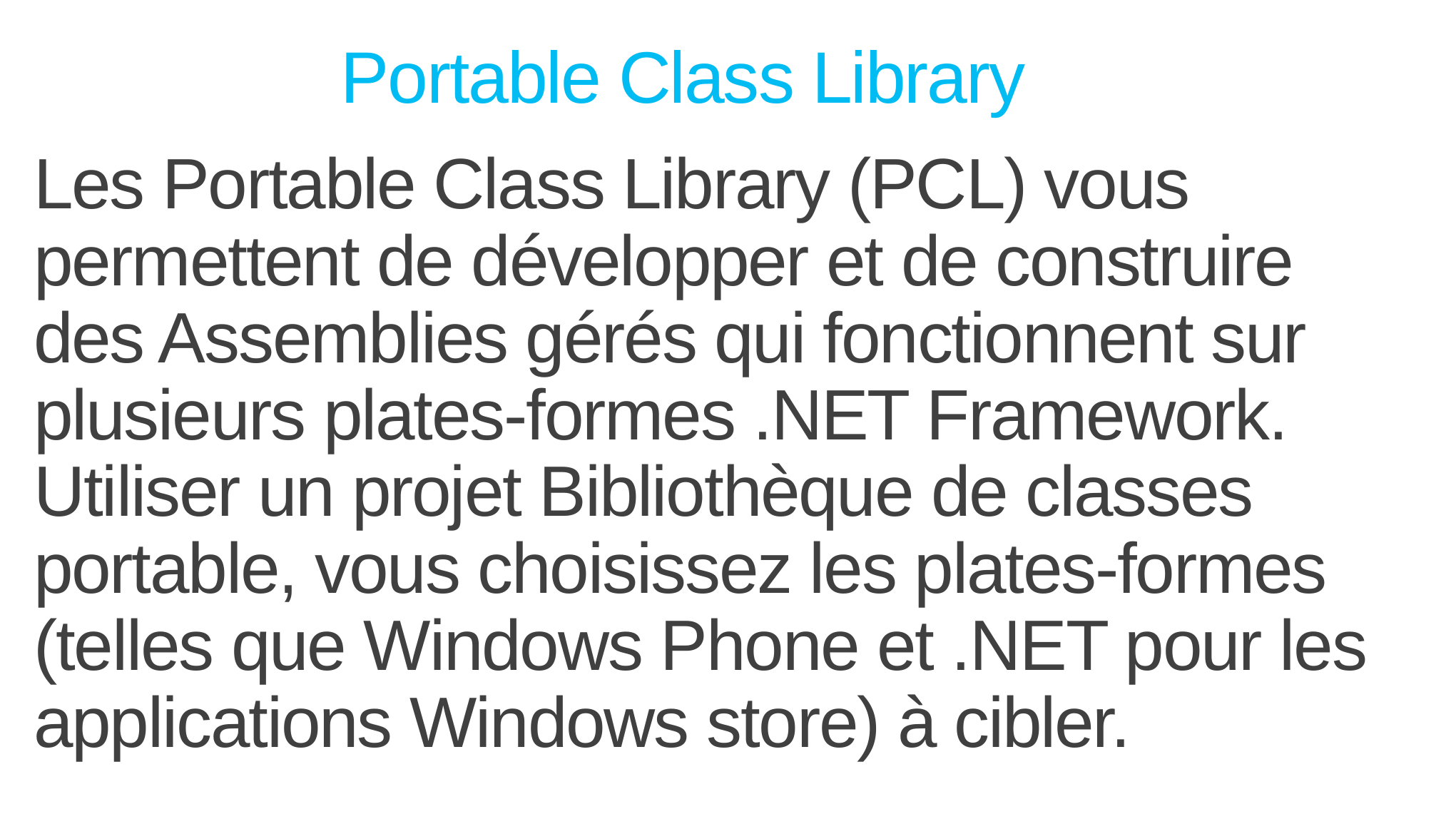

Portable Class Library
Les Portable Class Library (PCL) vous permettent de développer et de construire des Assemblies gérés qui fonctionnent sur plusieurs plates-formes .NET Framework. Utiliser un projet Bibliothèque de classes portable, vous choisissez les plates-formes (telles que Windows Phone et .NET pour les applications Windows store) à cibler.